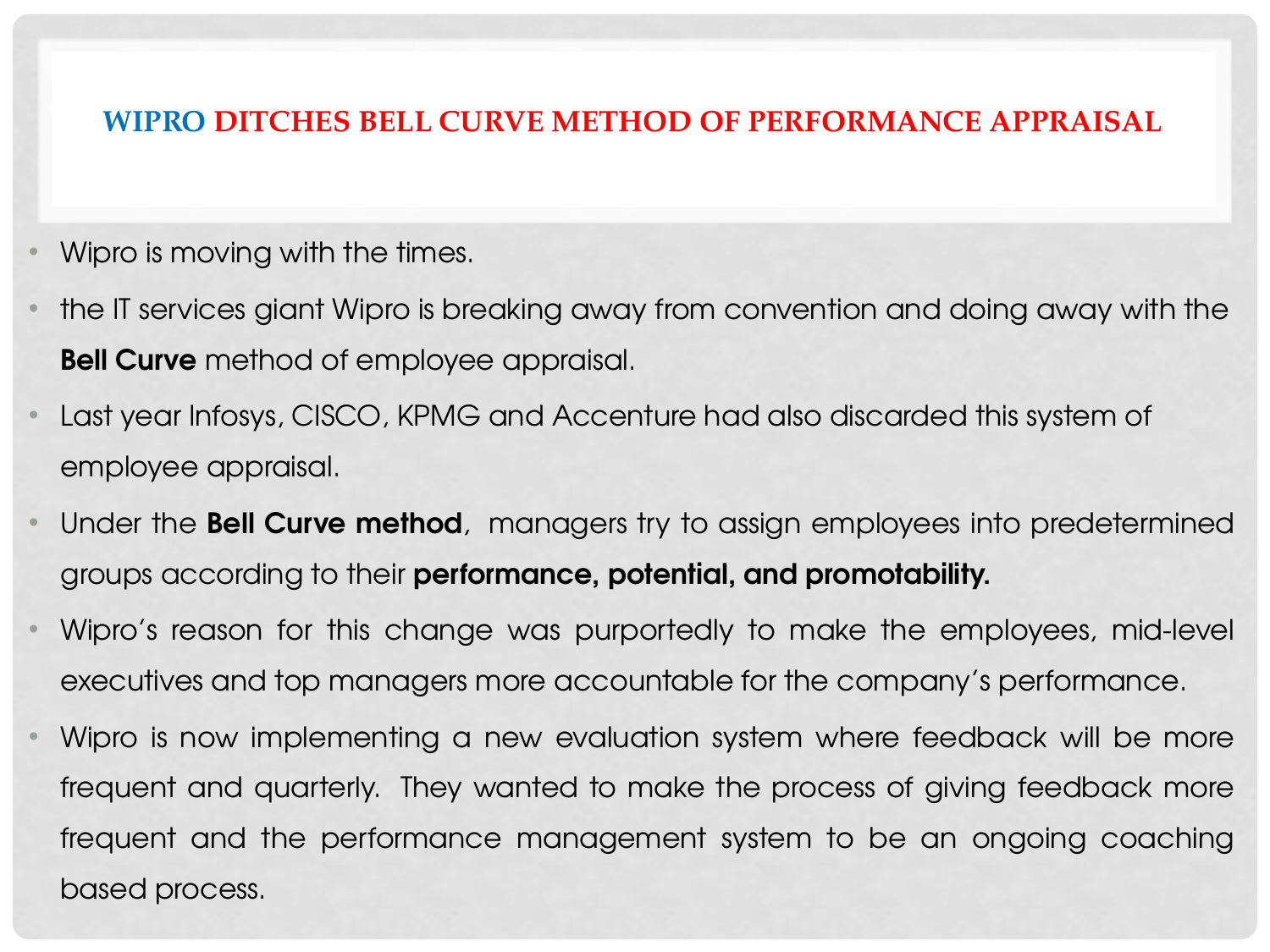

# Wipro Ditches Bell Curve Method Of Performance Appraisal
Wipro is moving with the times.
the IT services giant Wipro is breaking away from convention and doing away with the Bell Curve method of employee appraisal.
Last year Infosys, CISCO, KPMG and Accenture had also discarded this system of employee appraisal.
Under the Bell Curve method,  managers try to assign employees into predetermined groups according to their performance, potential, and promotability.
Wipro’s reason for this change was purportedly to make the employees, mid-level executives and top managers more accountable for the company’s performance.
Wipro is now implementing a new evaluation system where feedback will be more frequent and quarterly.  They wanted to make the process of giving feedback more frequent and the performance management system to be an ongoing coaching based process.